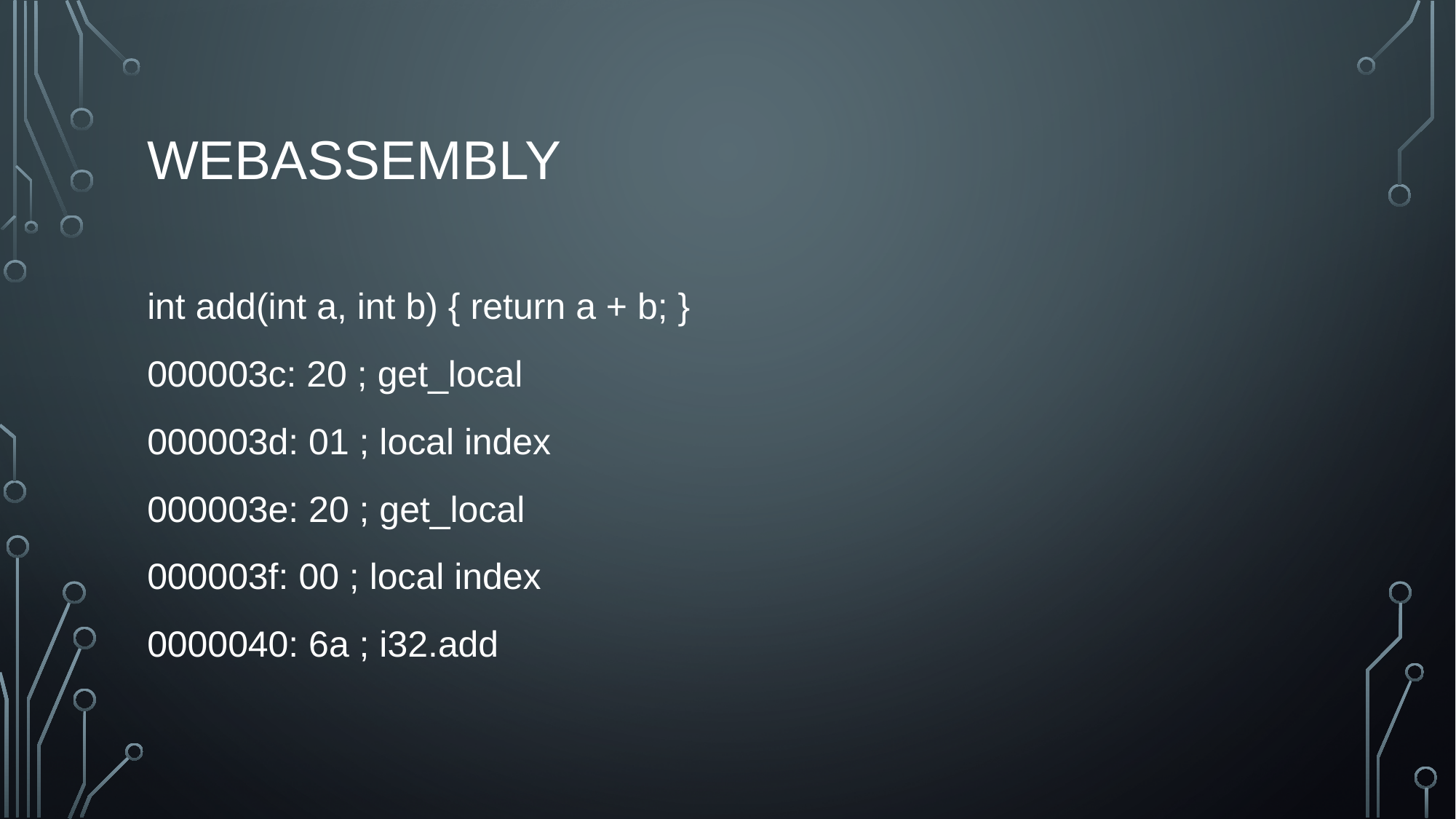

# webassembly
int add(int a, int b) { return a + b; }
000003c: 20 ; get_local
000003d: 01 ; local index
000003e: 20 ; get_local
000003f: 00 ; local index
0000040: 6a ; i32.add